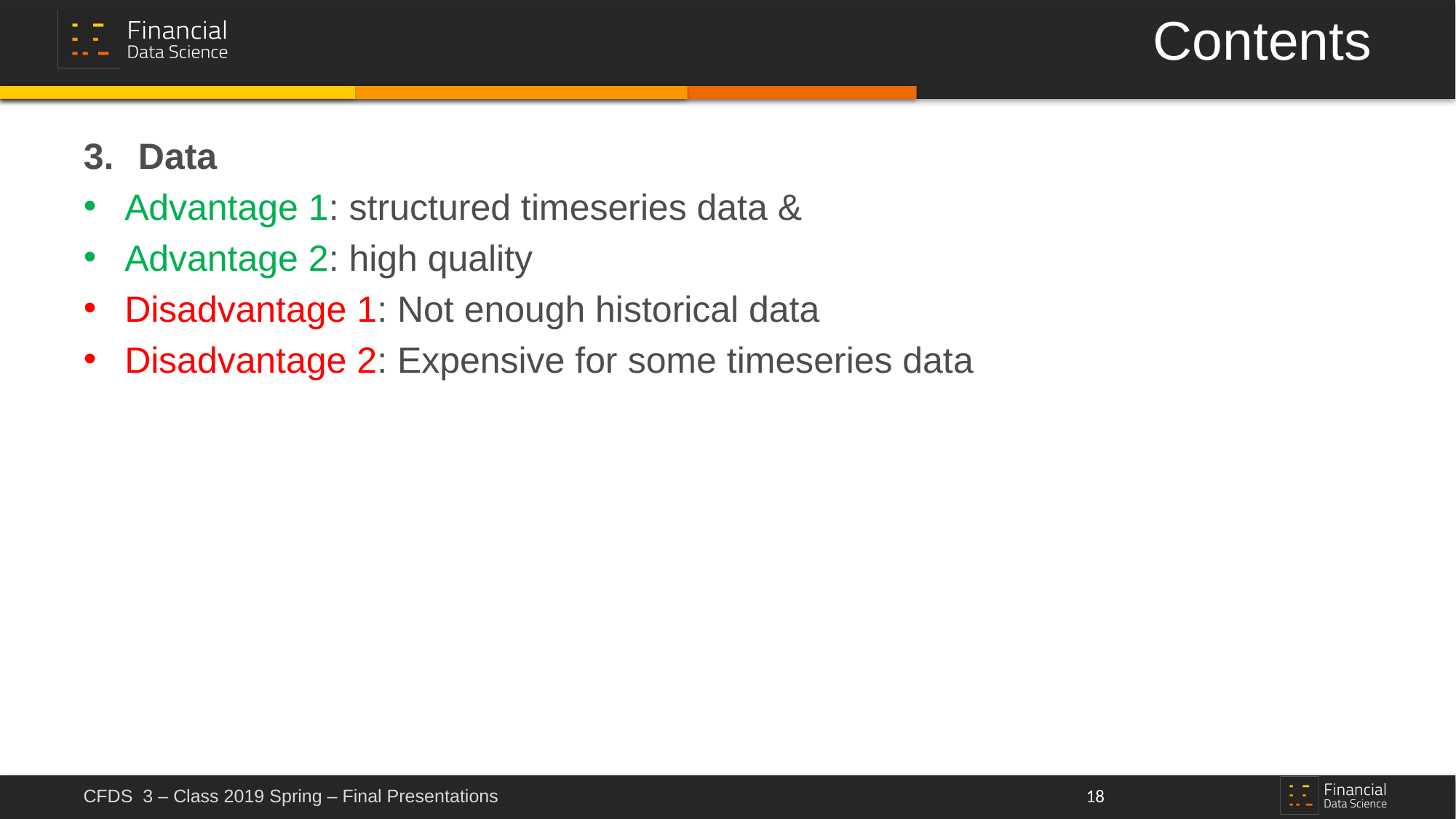

# Contents
Data
Advantage 1: structured timeseries data &
Advantage 2: high quality
Disadvantage 1: Not enough historical data
Disadvantage 2: Expensive for some timeseries data

18